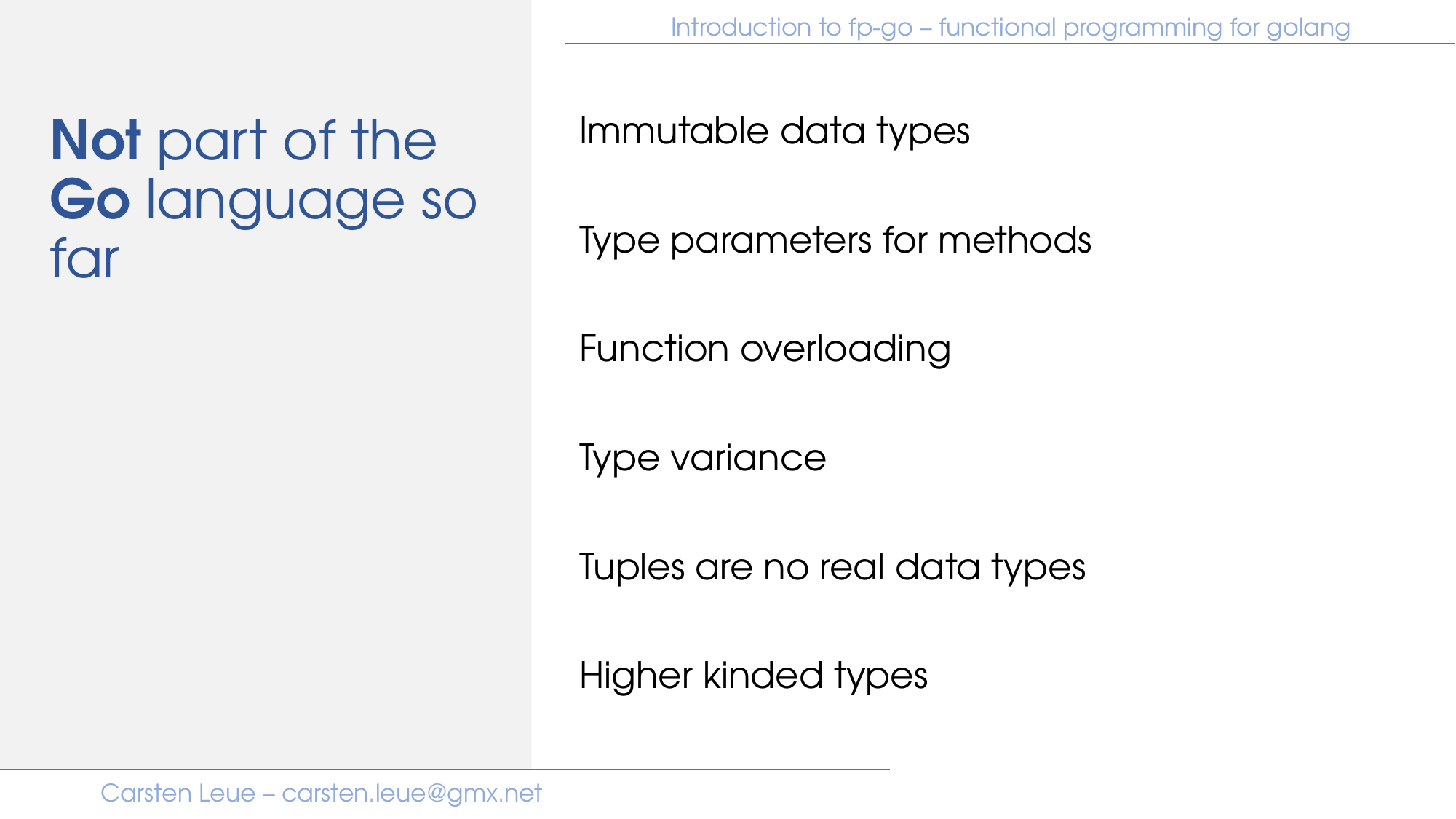

Immutable data types

Type parameters for methods

Function overloading

Type variance

Tuples are no real data types

Higher kinded types
# Not part of the Go language so far